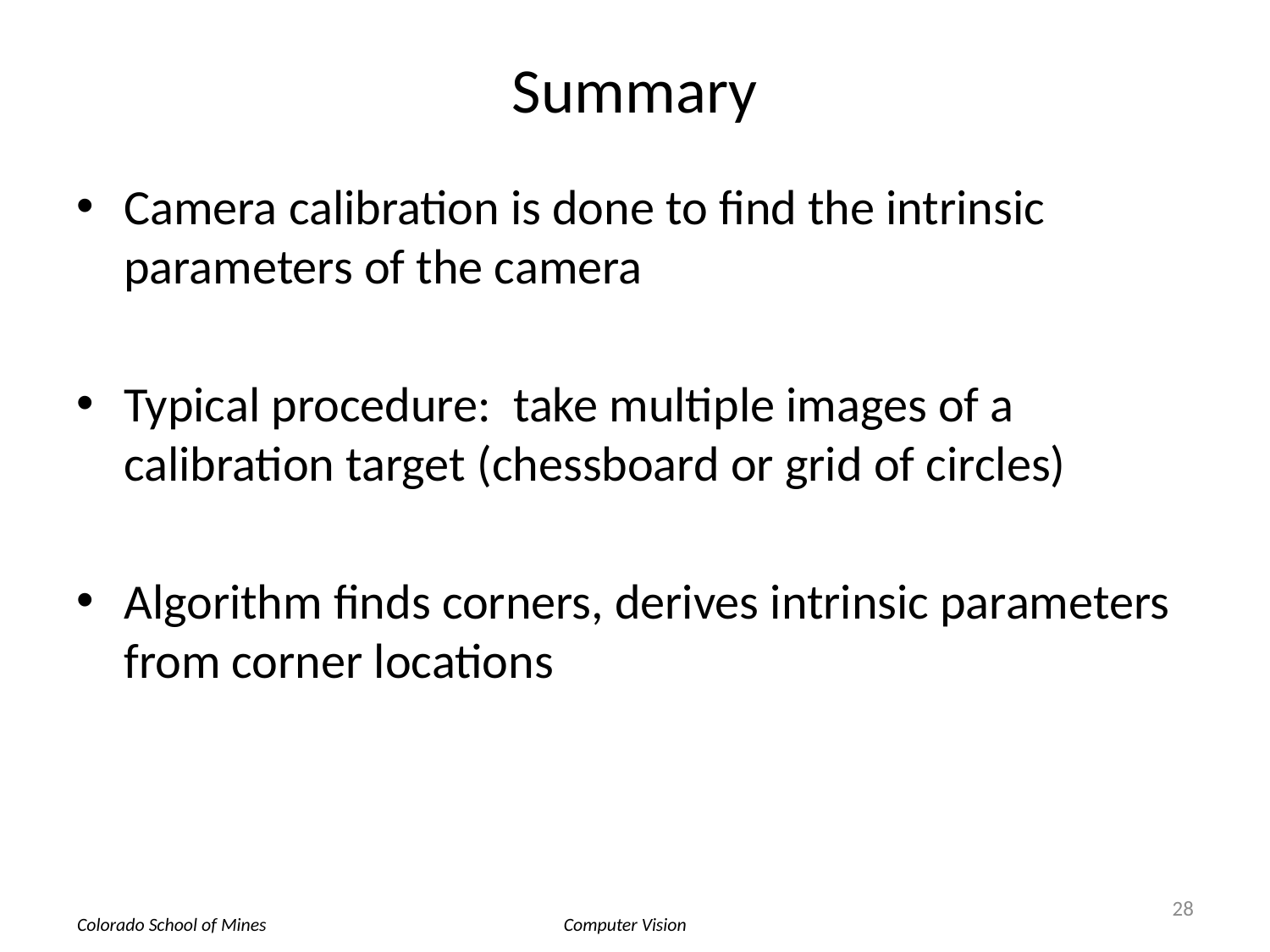

# Summary
Camera calibration is done to find the intrinsic parameters of the camera

Typical procedure:  take multiple images of a calibration target (chessboard or grid of circles)

Algorithm finds corners, derives intrinsic parameters from corner locations

28